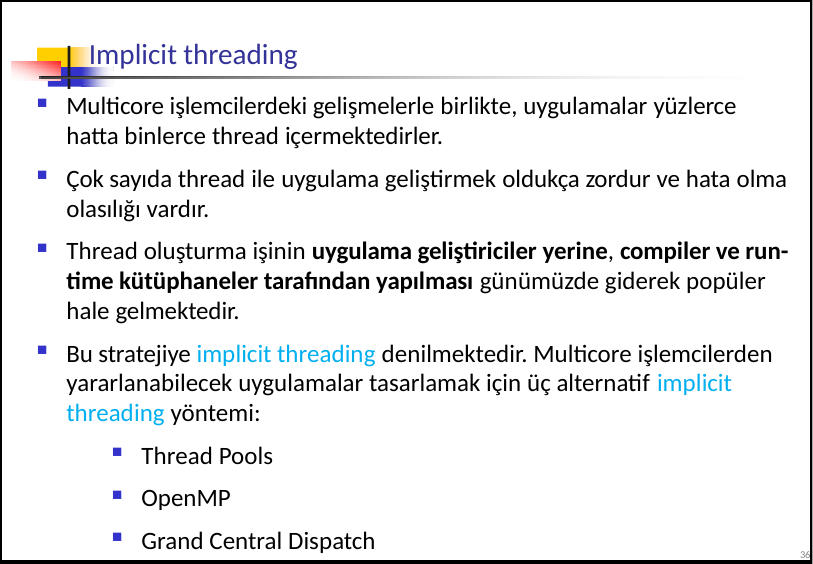

# Implicit threading

Multicore işlemcilerdeki gelişmelerle birlikte, uygulamalar yüzlerce hatta binlerce thread içermektedirler.
Çok sayıda thread ile uygulama geliştirmek oldukça zordur ve hata olma  olasılığı vardır.
Thread oluşturma işinin uygulama geliştiriciler yerine, compiler ve run-time kütüphaneler tarafından yapılması günümüzde giderek popüler hale gelmektedir.
Bu stratejiye implicit threading denilmektedir. Multicore işlemcilerden yararlanabilecek uygulamalar tasarlamak için üç alternatif implicit threading yöntemi:
Thread Pools
OpenMP
Grand Central Dispatch

36